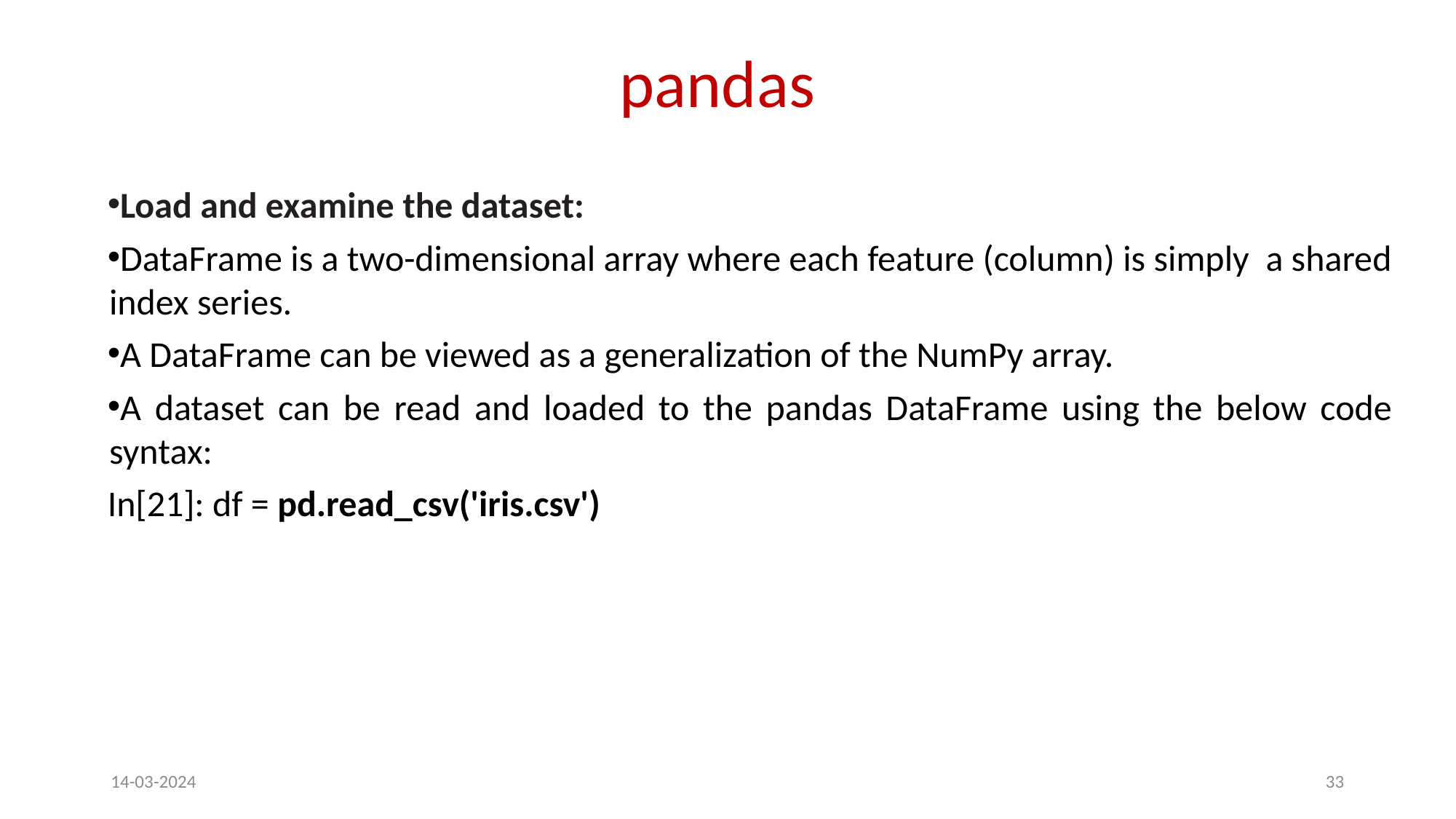

# pandas
Load and examine the dataset:
DataFrame is a two-dimensional array where each feature (column) is simply  a shared index series.
A DataFrame can be viewed as a generalization of the NumPy array.
A dataset can be read and loaded to the pandas DataFrame using the below code syntax:
In[21]: df = pd.read_csv('iris.csv')

14-03-2024
33